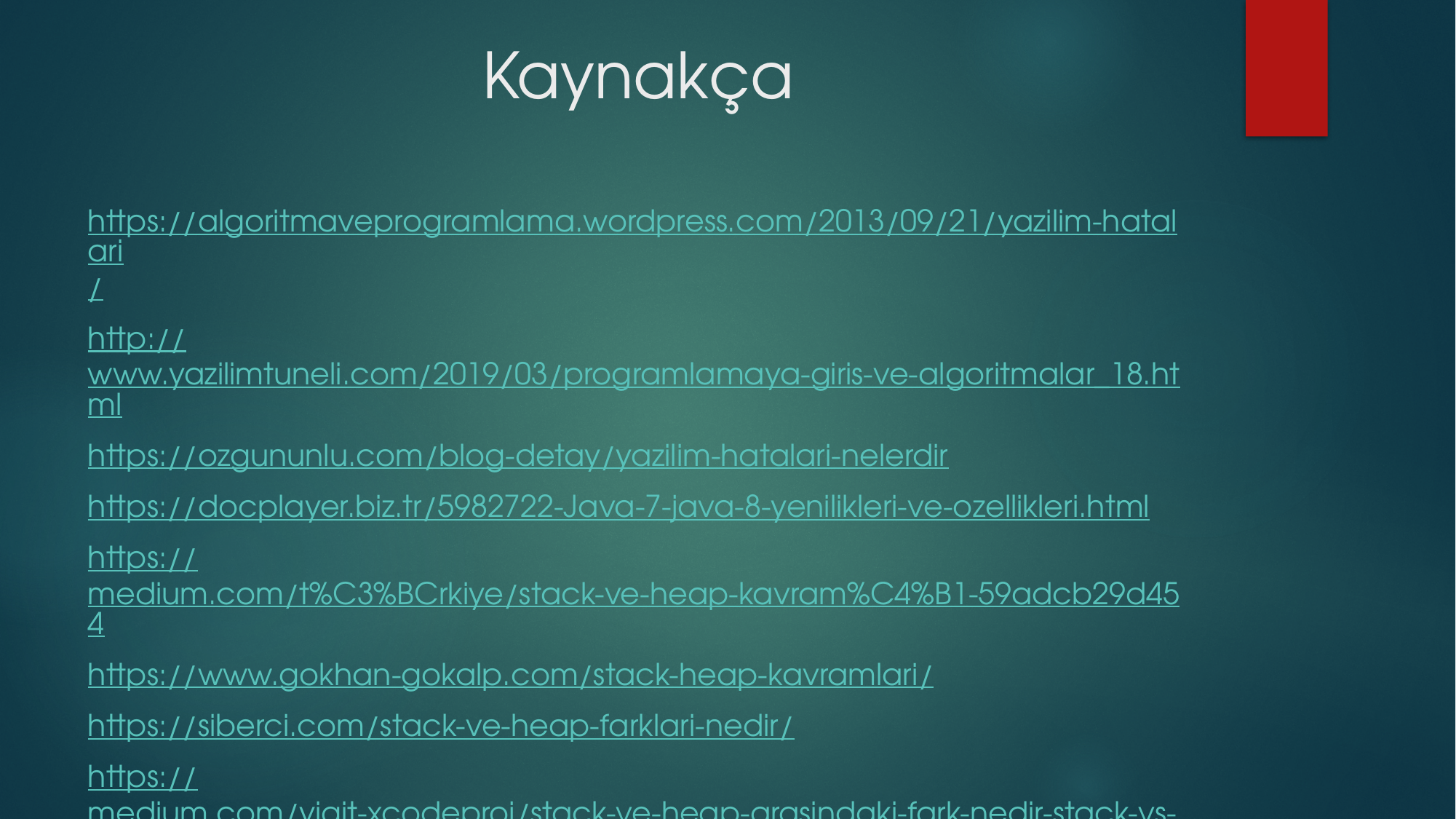

# Kaynakça
https://algoritmaveprogramlama.wordpress.com/2013/09/21/yazilim-hatalari/
http://www.yazilimtuneli.com/2019/03/programlamaya-giris-ve-algoritmalar_18.html
https://ozgununlu.com/blog-detay/yazilim-hatalari-nelerdir
https://docplayer.biz.tr/5982722-Java-7-java-8-yenilikleri-ve-ozellikleri.html
https://medium.com/t%C3%BCrkiye/stack-ve-heap-kavram%C4%B1-59adcb29d454
https://www.gokhan-gokalp.com/stack-heap-kavramlari/
https://siberci.com/stack-ve-heap-farklari-nedir/
https://medium.com/yigit-xcodeproj/stack-ve-heap-arasindaki-fark-nedir-stack-vs-heap-c61e3d463dd7